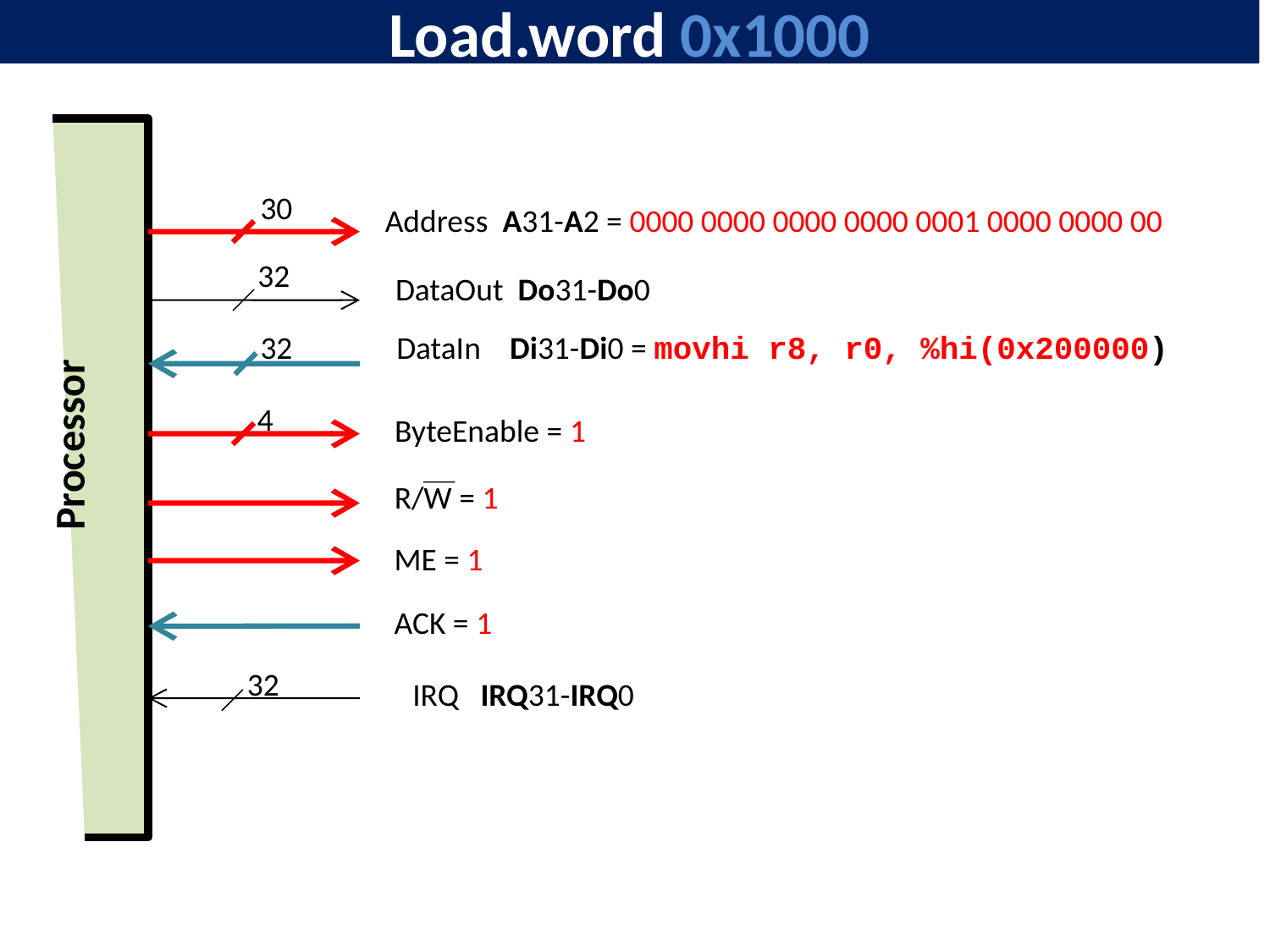

# Load.word 0x1000

30
Address  A31-A2 = 0000 0000 0000 0000 0001 0000 0000 00

32
DataOut  Do31-Do0

32
DataIn    Di31-Di0 = movhi r8, r0, %hi(0x200000)

4
ByteEnable = 1
Processor

R/W = 1

ME = 1

ACK = 1

32
IRQ   IRQ31-IRQ0